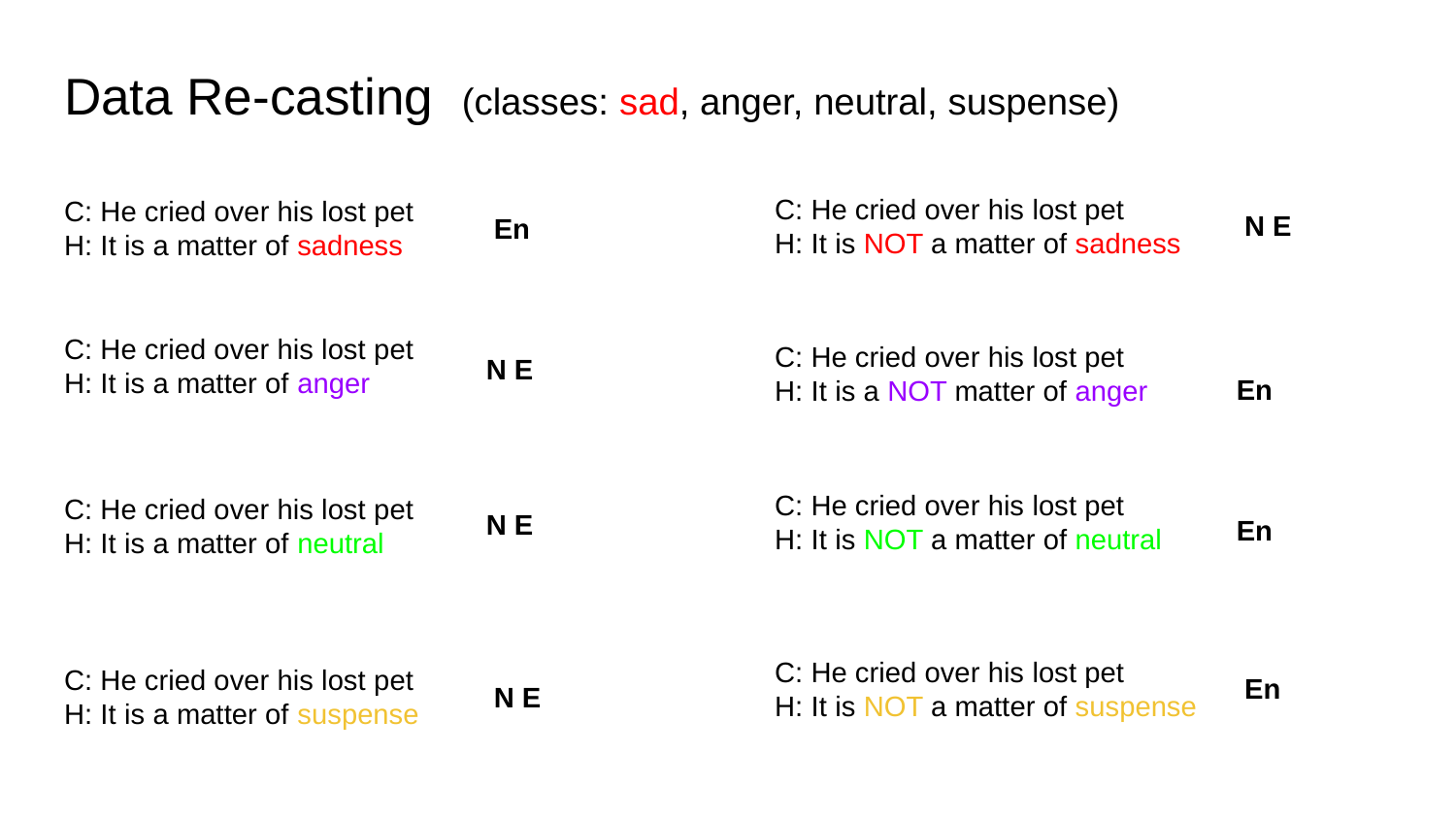

# Data Re-casting  (classes: sad, anger, neutral, suspense)
C: He cried over his lost pet
H: It is NOT a matter of sadness
C: He cried over his lost pet
H: It is a matter of sadness
N E
En
C: He cried over his lost pet
H: It is a matter of anger
C: He cried over his lost pet
H: It is a NOT matter of anger
N E
En
C: He cried over his lost pet
H: It is NOT a matter of neutral
C: He cried over his lost pet
H: It is a matter of neutral
N E
En
C: He cried over his lost pet
H: It is NOT a matter of suspense
C: He cried over his lost pet
H: It is a matter of suspense
En
N E